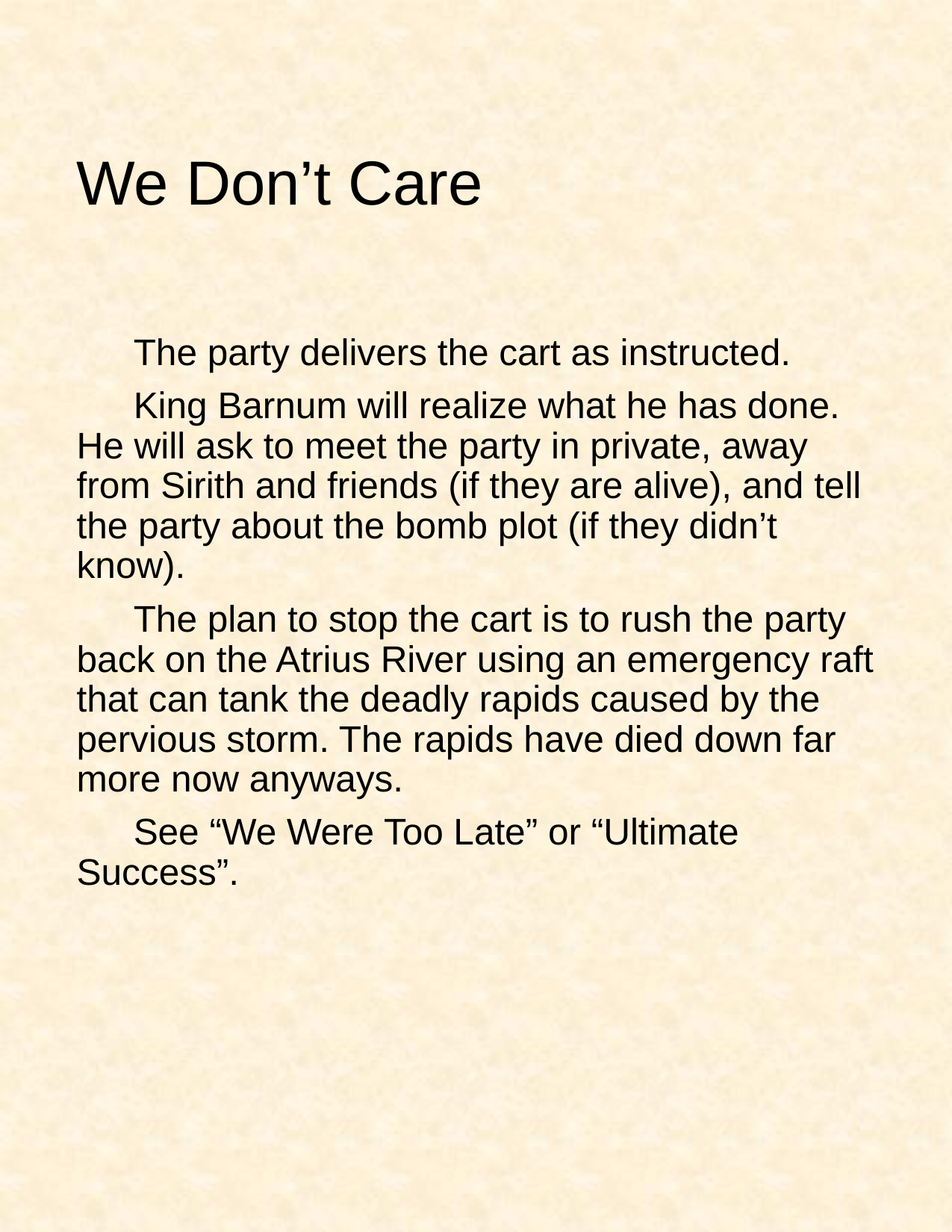

# We Don’t Care
The party delivers the cart as instructed.
King Barnum will realize what he has done. He will ask to meet the party in private, away from Sirith and friends (if they are alive), and tell the party about the bomb plot (if they didn’t know).
The plan to stop the cart is to rush the party back on the Atrius River using an emergency raft that can tank the deadly rapids caused by the pervious storm. The rapids have died down far more now anyways.
See “We Were Too Late” or “Ultimate Success”.